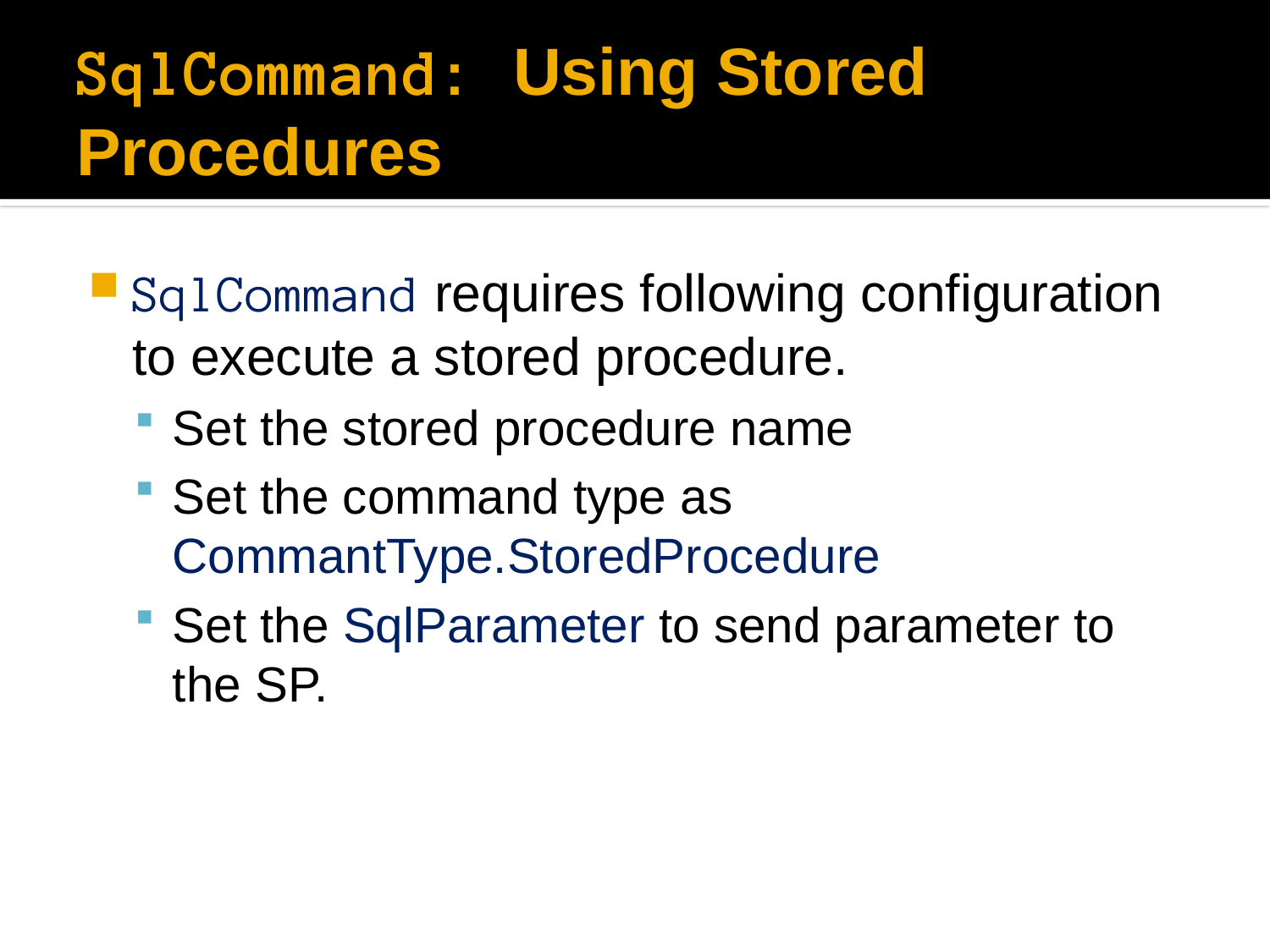

# SqlCommand: Using Stored Procedures
SqlCommand requires following configuration to execute a stored procedure.
Set the stored procedure name
Set the command type as CommantType.StoredProcedure
Set the SqlParameter to send parameter to the SP.